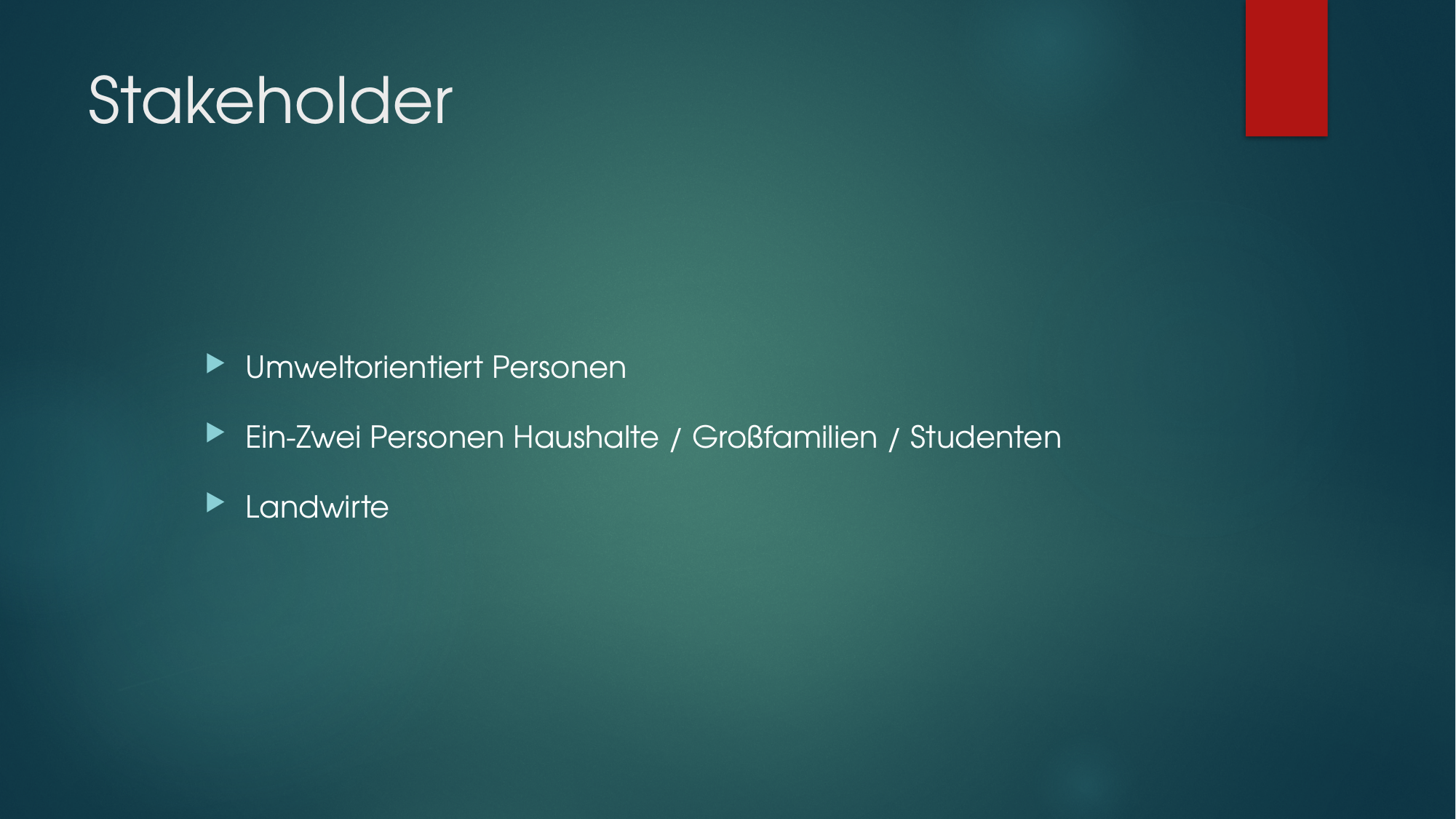

# Stakeholder
Umweltorientiert Personen
Ein-Zwei Personen Haushalte / Großfamilien / Studenten
Landwirte